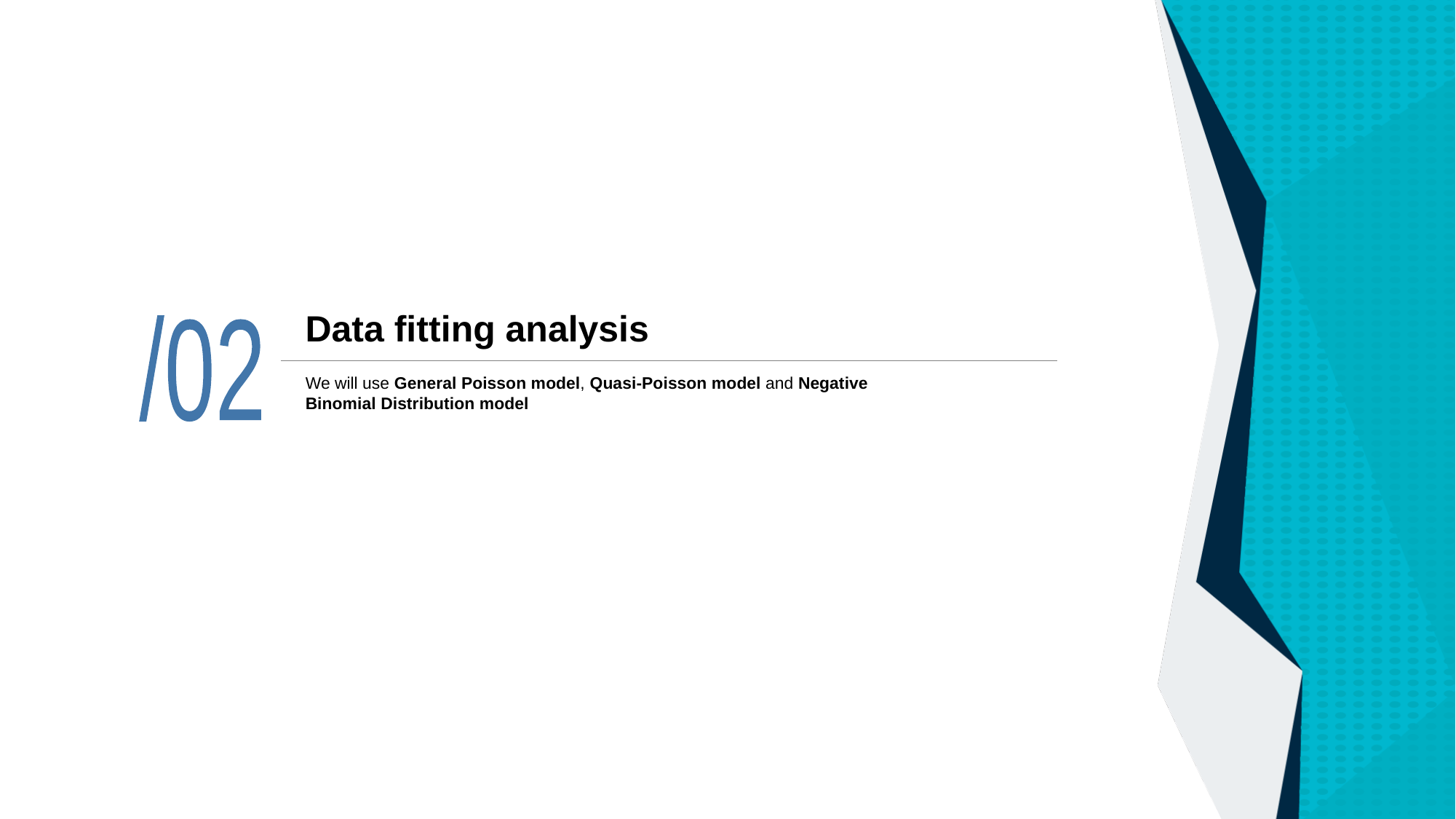

# Data fitting analysis
/02
We will use General Poisson model, Quasi-Poisson model and Negative Binomial Distribution model